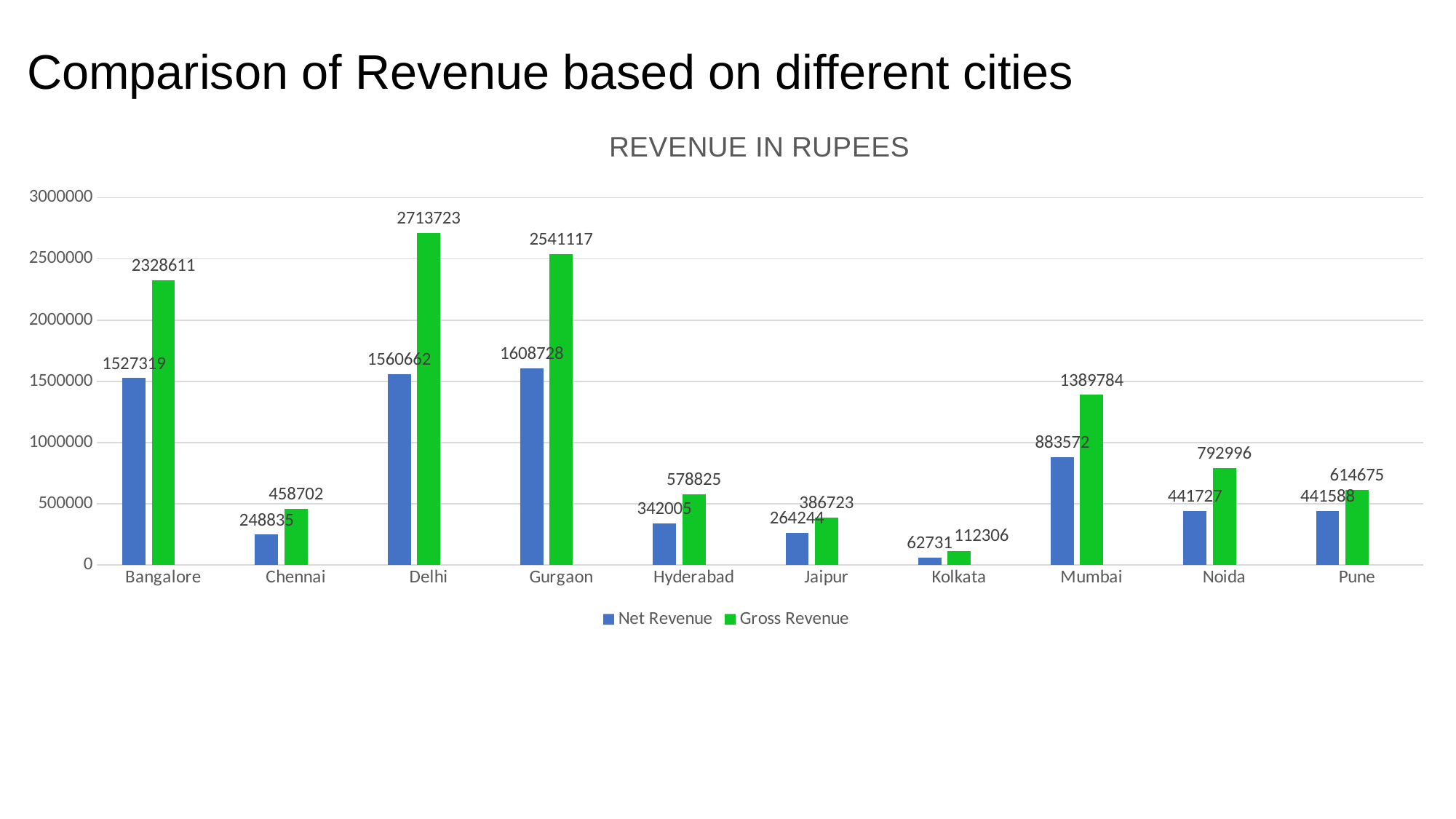

# Comparison of Revenue based on different cities

### Chart: REVENUE IN RUPEES

| Category | Net Revenue | Gross Revenue |  2 |
|---|---|---|---|
| Bangalore | 1527319.0 | 2328611.0 | None |
| Chennai | 248835.0 | 458702.0 | None |
| Delhi | 1560662.0 | 2713723.0 | None |
| Gurgaon | 1608728.0 | 2541117.0 | None |
| Hyderabad | 342005.0 | 578825.0 | None |
| Jaipur | 264244.0 | 386723.0 | None |
| Kolkata | 62731.0 | 112306.0 | None |
| Mumbai | 883572.0 | 1389784.0 | None |
| Noida | 441727.0 | 792996.0 | None |
| Pune | 441588.0 | 614675.0 | None |